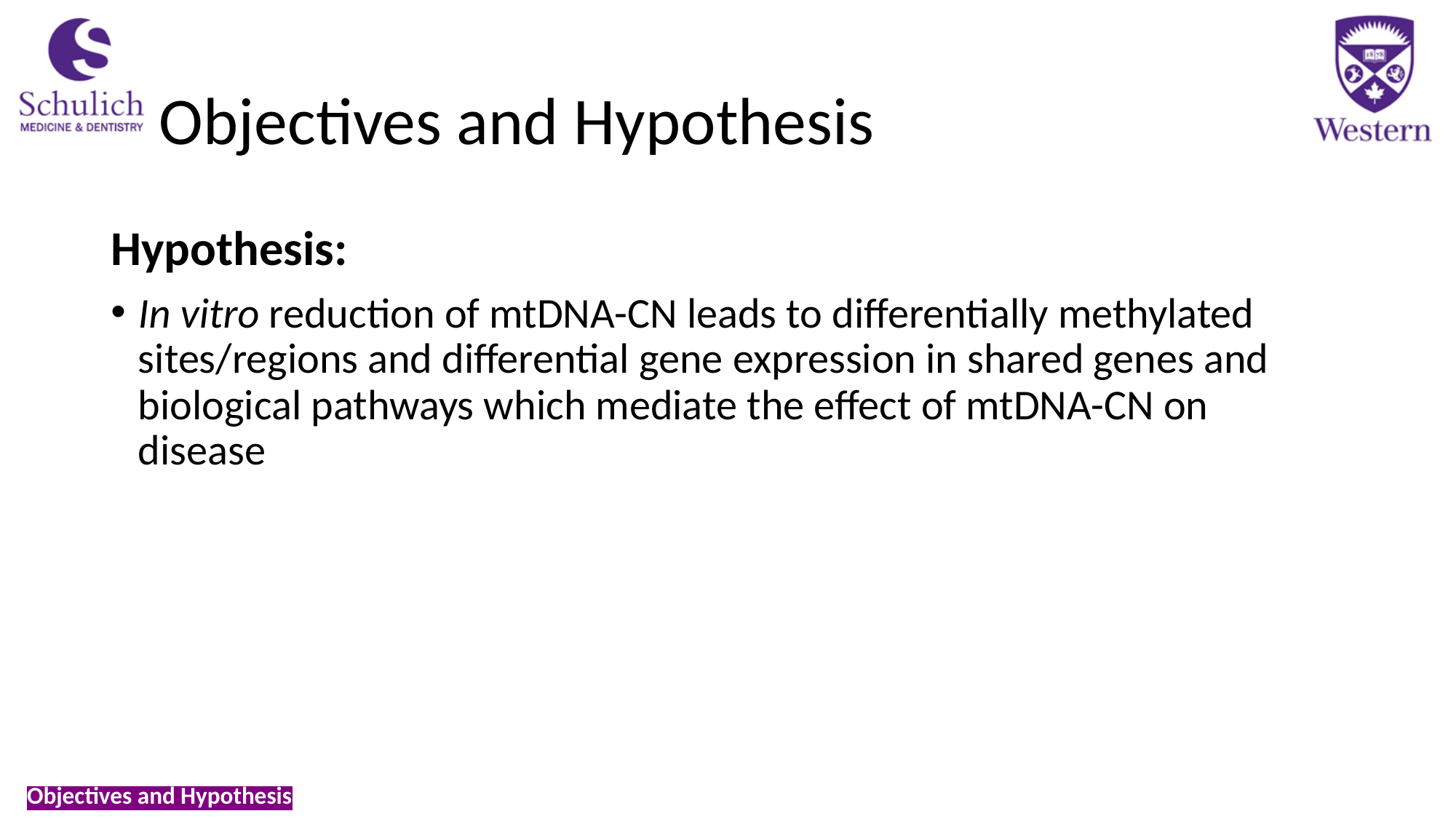

# Objectives and Hypothesis
Hypothesis:
In vitro reduction of mtDNA-CN leads to differentially methylated sites/regions and differential gene expression in shared genes and biological pathways which mediate the effect of mtDNA-CN on disease

Objectives and Hypothesis